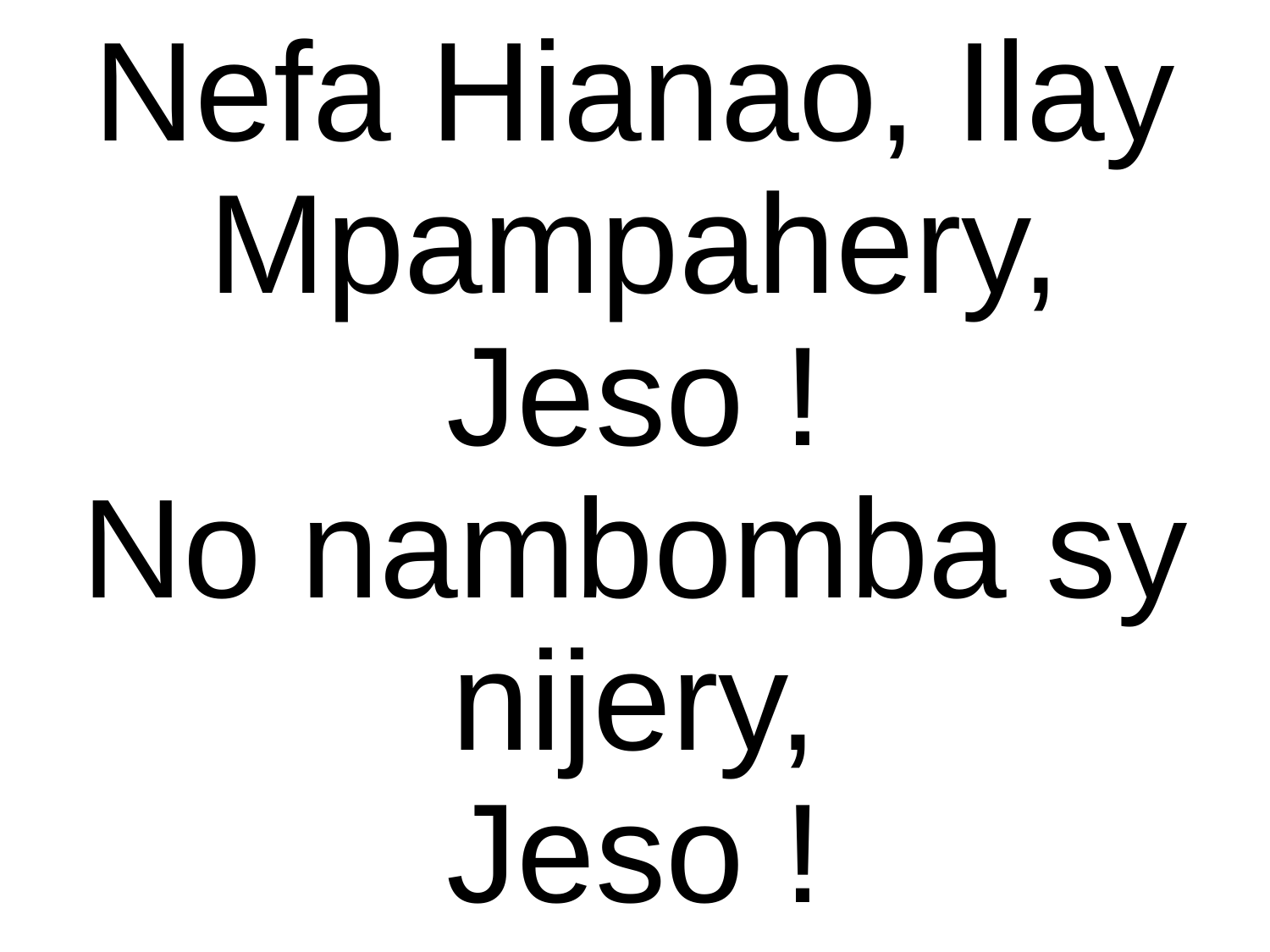

Nefa Hianao, Ilay
Mpampahery,
Jeso !
No nambomba sy nijery,
Jeso !